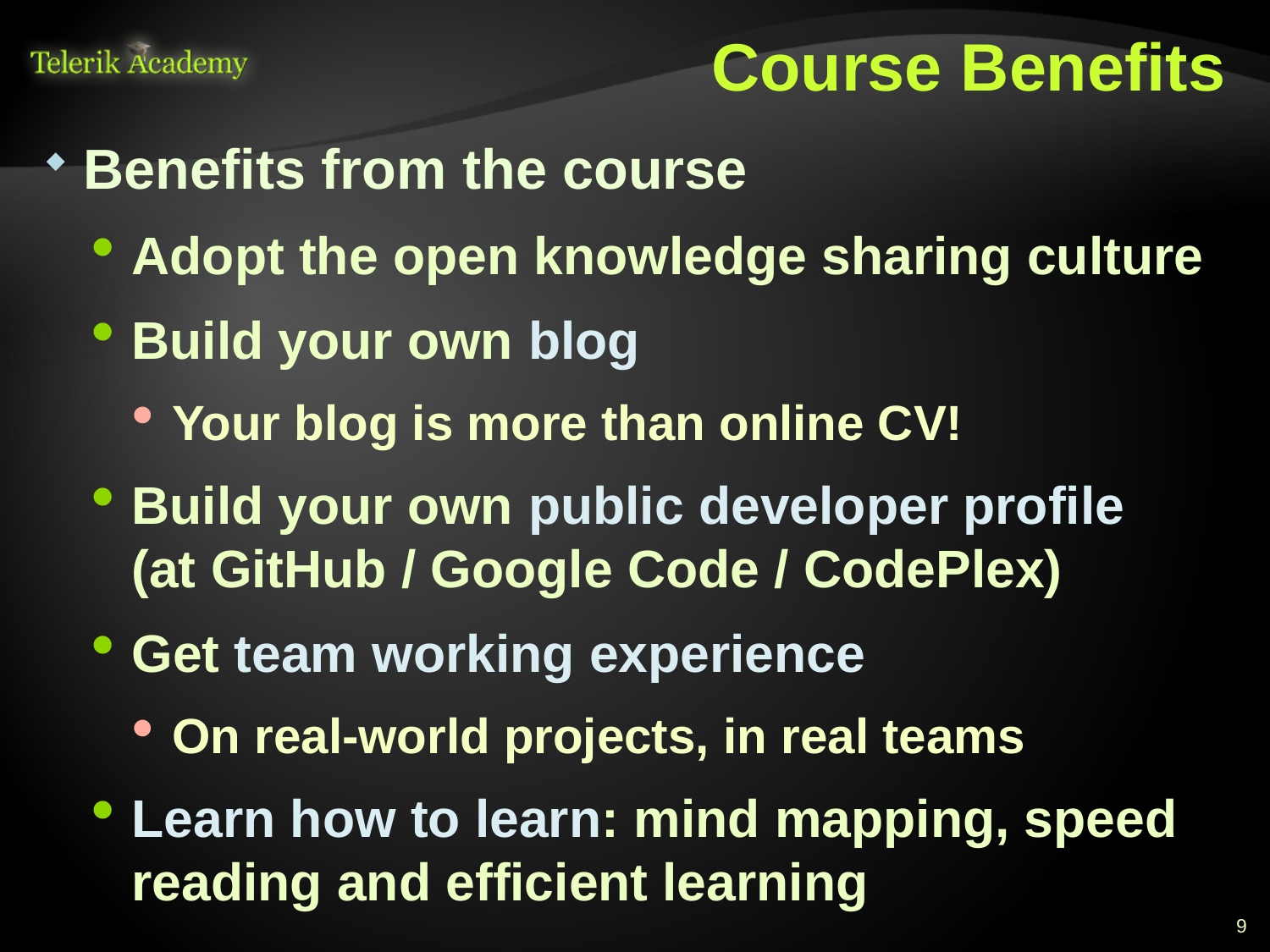

# Course Benefits
Benefits from the course
Adopt the open knowledge sharing culture
Build your own blog
Your blog is more than online CV!
Build your own public developer profile
(at GitHub / Google Code / CodePlex)
Get team working experience
On real-world projects, in real teams
Learn how to learn: mind mapping, speed reading and efficient learning
9